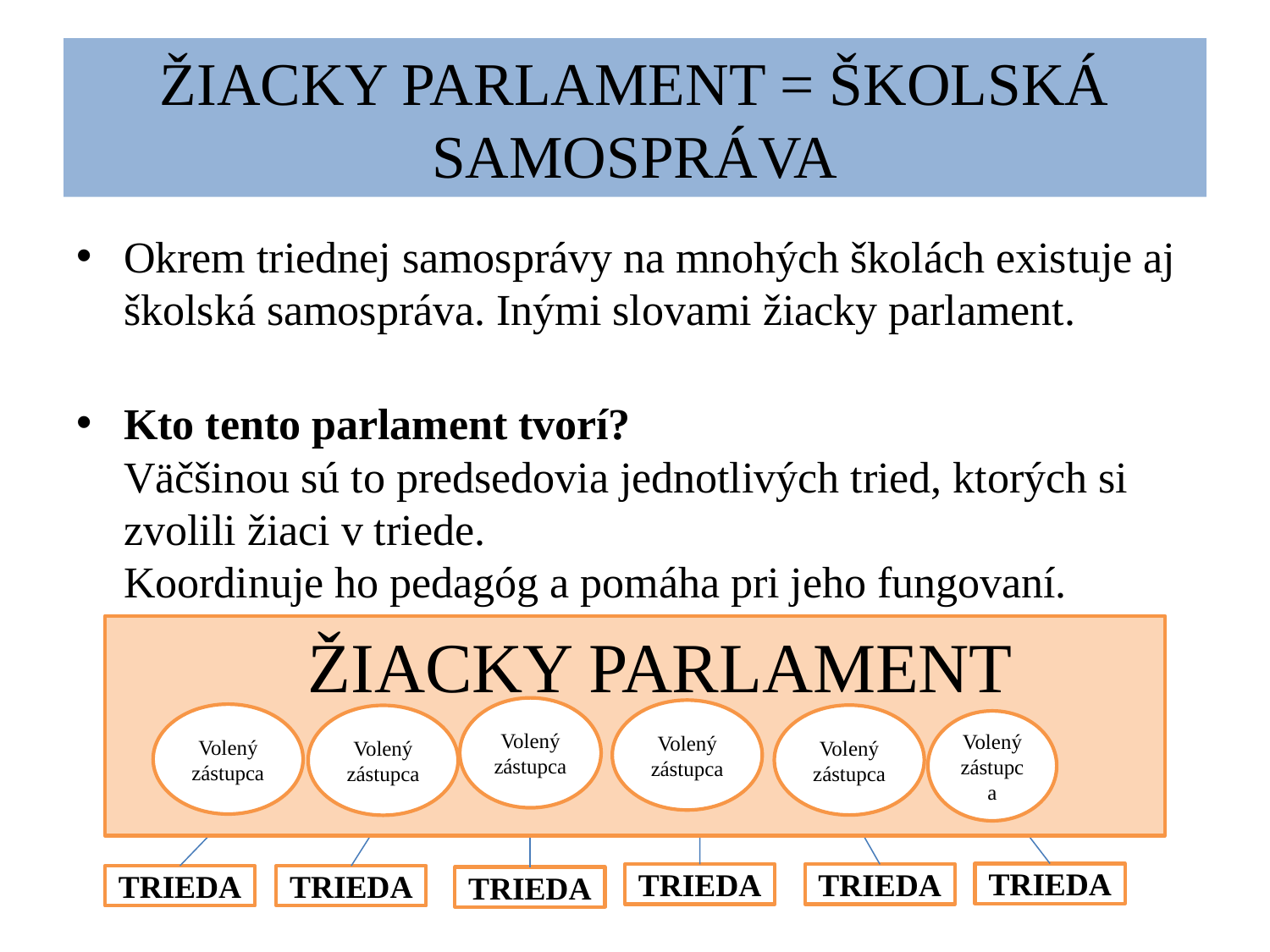

# ŽIACKY PARLAMENT = ŠKOLSKÁ SAMOSPRÁVA
Okrem triednej samosprávy na mnohých školách existuje aj školská samospráva. Inými slovami žiacky parlament.
Kto tento parlament tvorí?
Väčšinou sú to predsedovia jednotlivých tried, ktorých si zvolili žiaci v triede.
Koordinuje ho pedagóg a pomáha pri jeho fungovaní.

ŽIACKY PARLAMENT
Volený zástupca
Volený zástupca
Volený zástupca
Volený zástupca
Volený zástupca
Volený zástupca
TRIEDA
TRIEDA
TRIEDA
TRIEDA
TRIEDA
TRIEDA